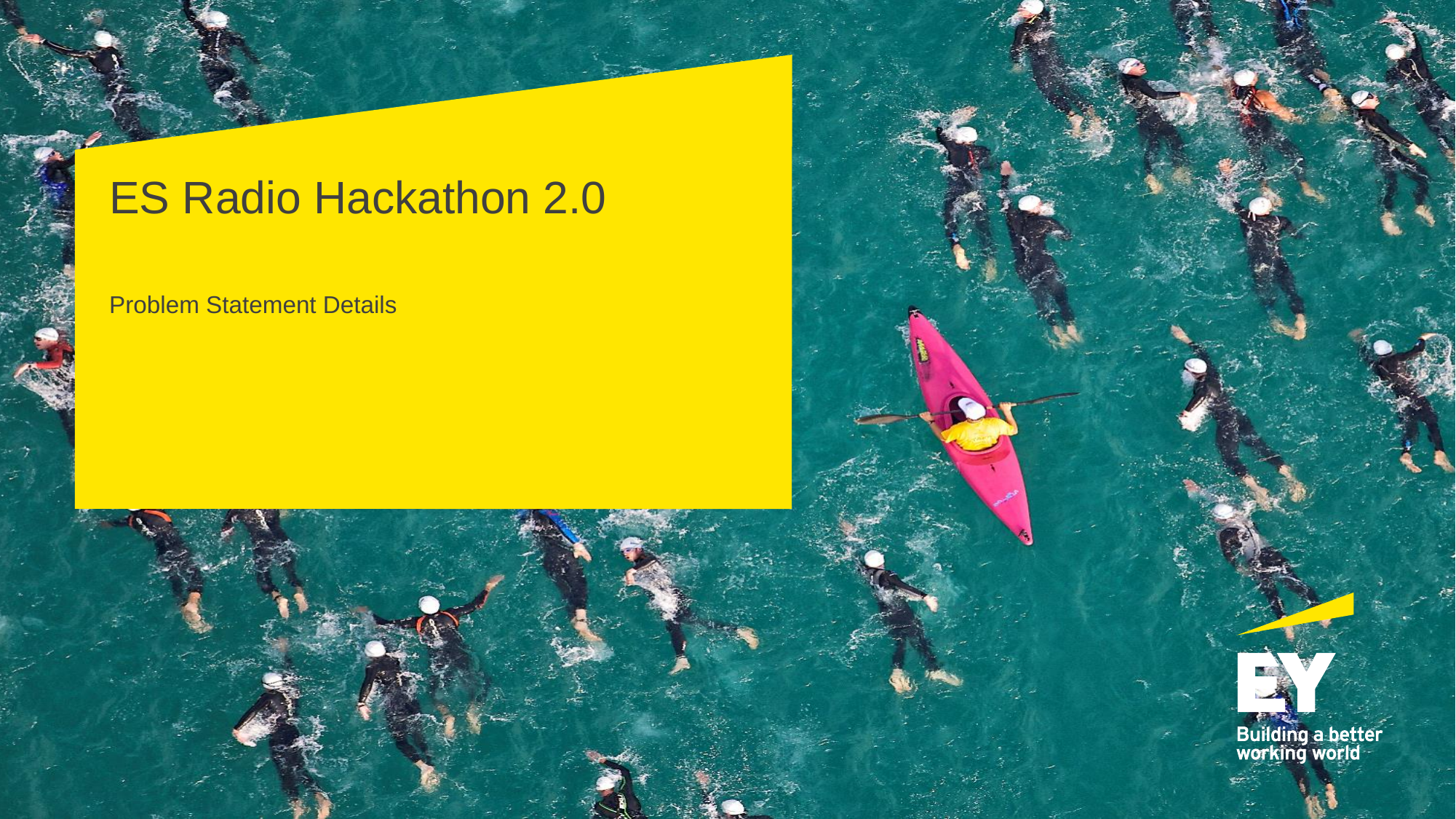

# ES Radio Hackathon 2.0
Problem Statement Details